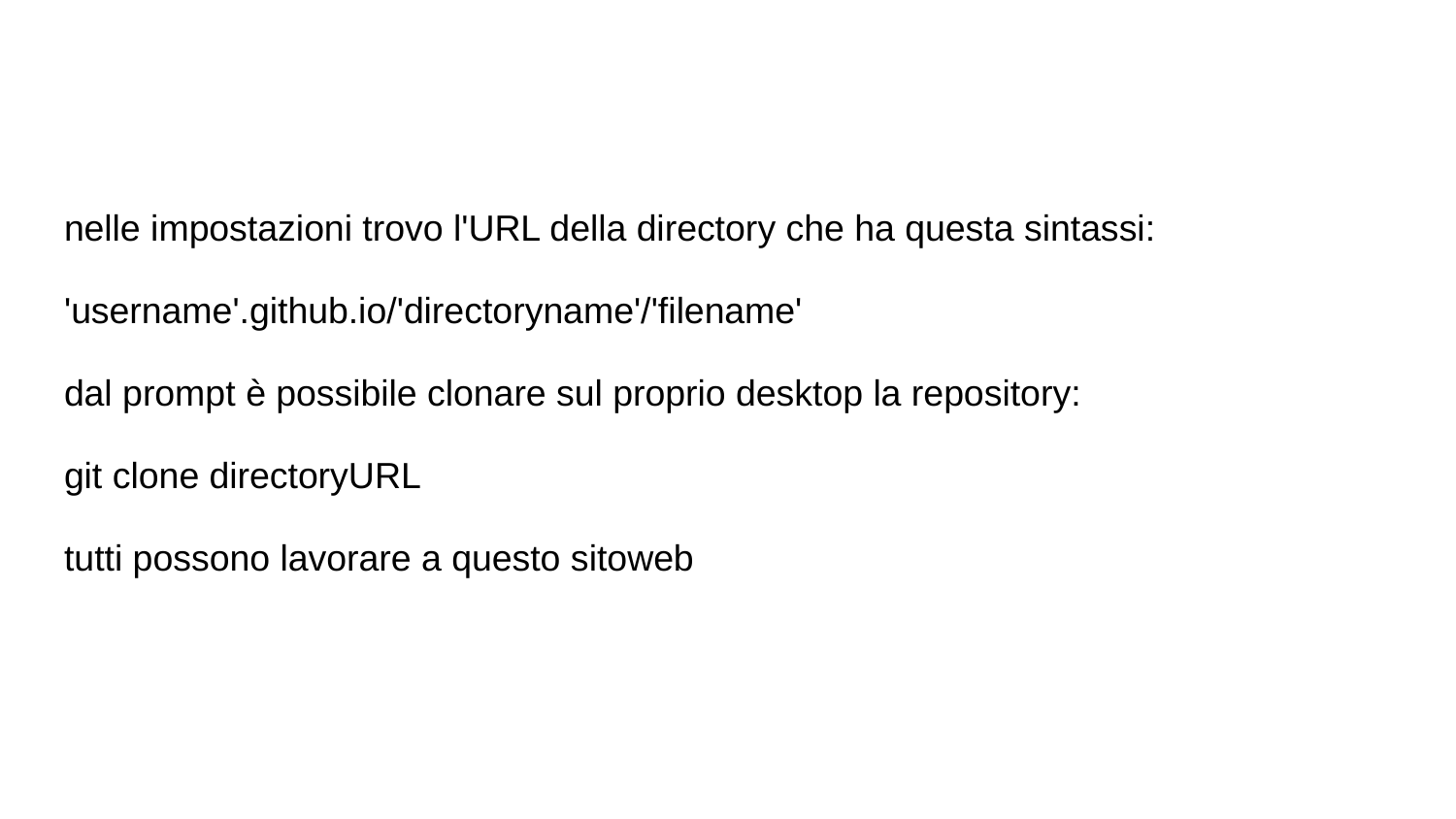

#
nelle impostazioni trovo l'URL della directory che ha questa sintassi:
'username'.github.io/'directoryname'/'filename'
dal prompt è possibile clonare sul proprio desktop la repository:
git clone directoryURL
tutti possono lavorare a questo sitoweb